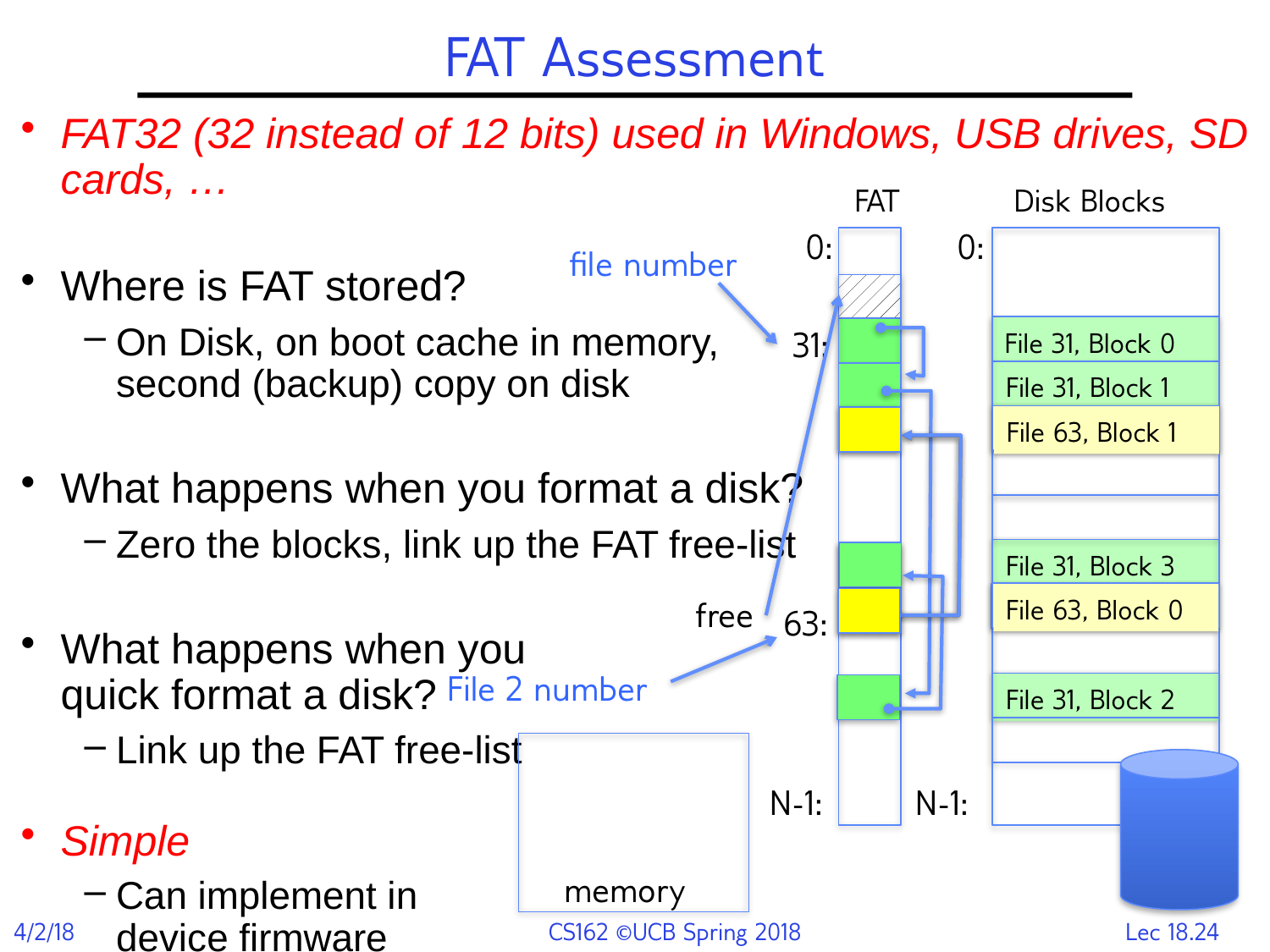

# FAT Assessment
FAT32 (32 instead of 12 bits) used in Windows, USB drives, SD cards, …

Where is FAT stored?
On Disk, on boot cache in memory,
second (backup) copy on disk

What happens when you format a disk?
Zero the blocks, link up the FAT free-list

What happens when you
quick format a disk?
Link up the FAT free-list

Simple
Can implement in
device firmware

FAT
Disk Blocks
0:
0:

file number
31:

File 31, Block 0

File 31, Block 1

File 63, Block 1

File 31, Block 3

File 63, Block 0

free

63:

File 2 number

File 31, Block 2

N-1:
N-1:
memory